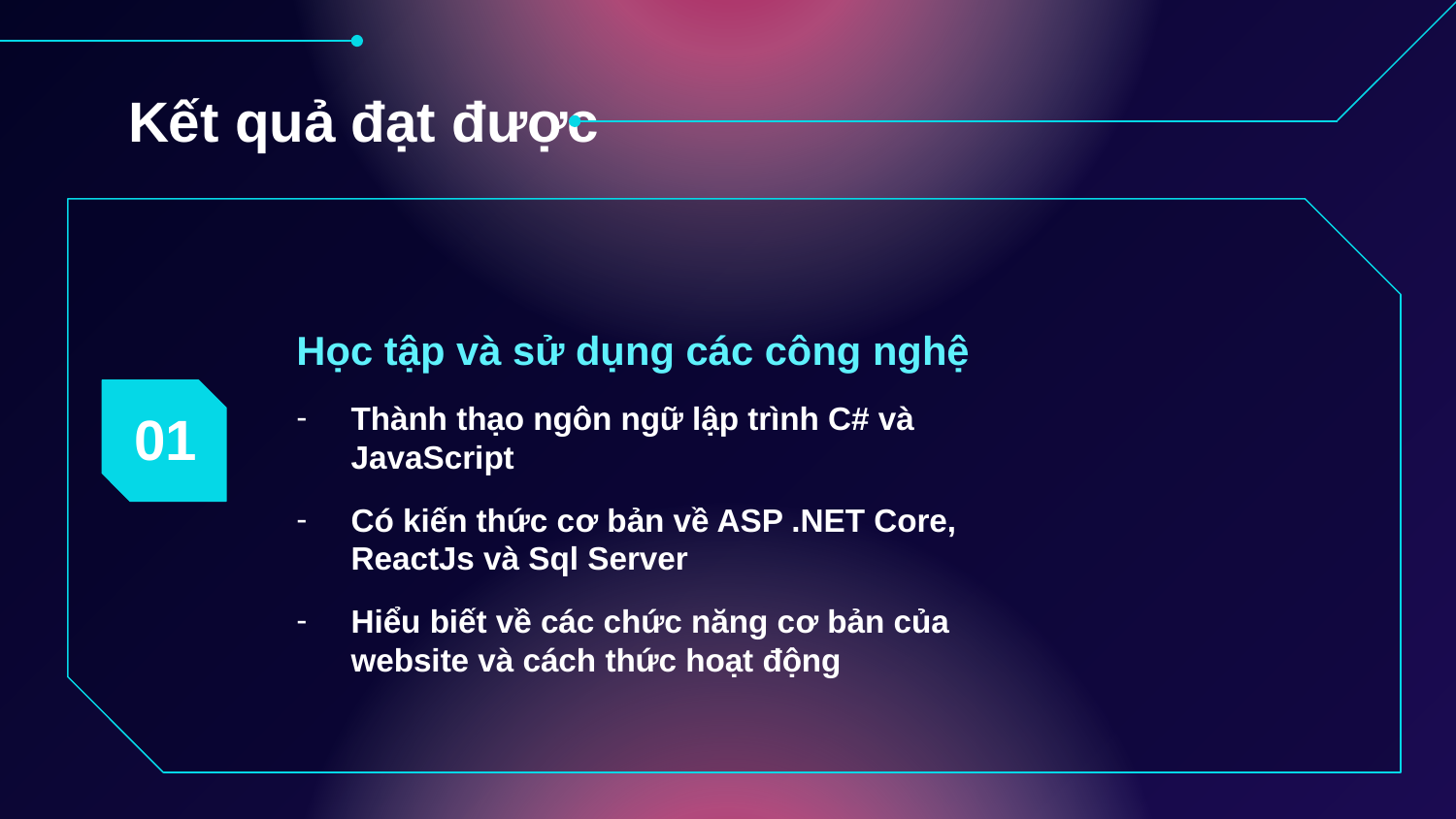

# Kết quả đạt được

Học tập và sử dụng các công nghệ
Thành thạo ngôn ngữ lập trình C# và JavaScript
Có kiến thức cơ bản về ASP .NET Core, ReactJs và Sql Server
Hiểu biết về các chức năng cơ bản của website và cách thức hoạt động

01